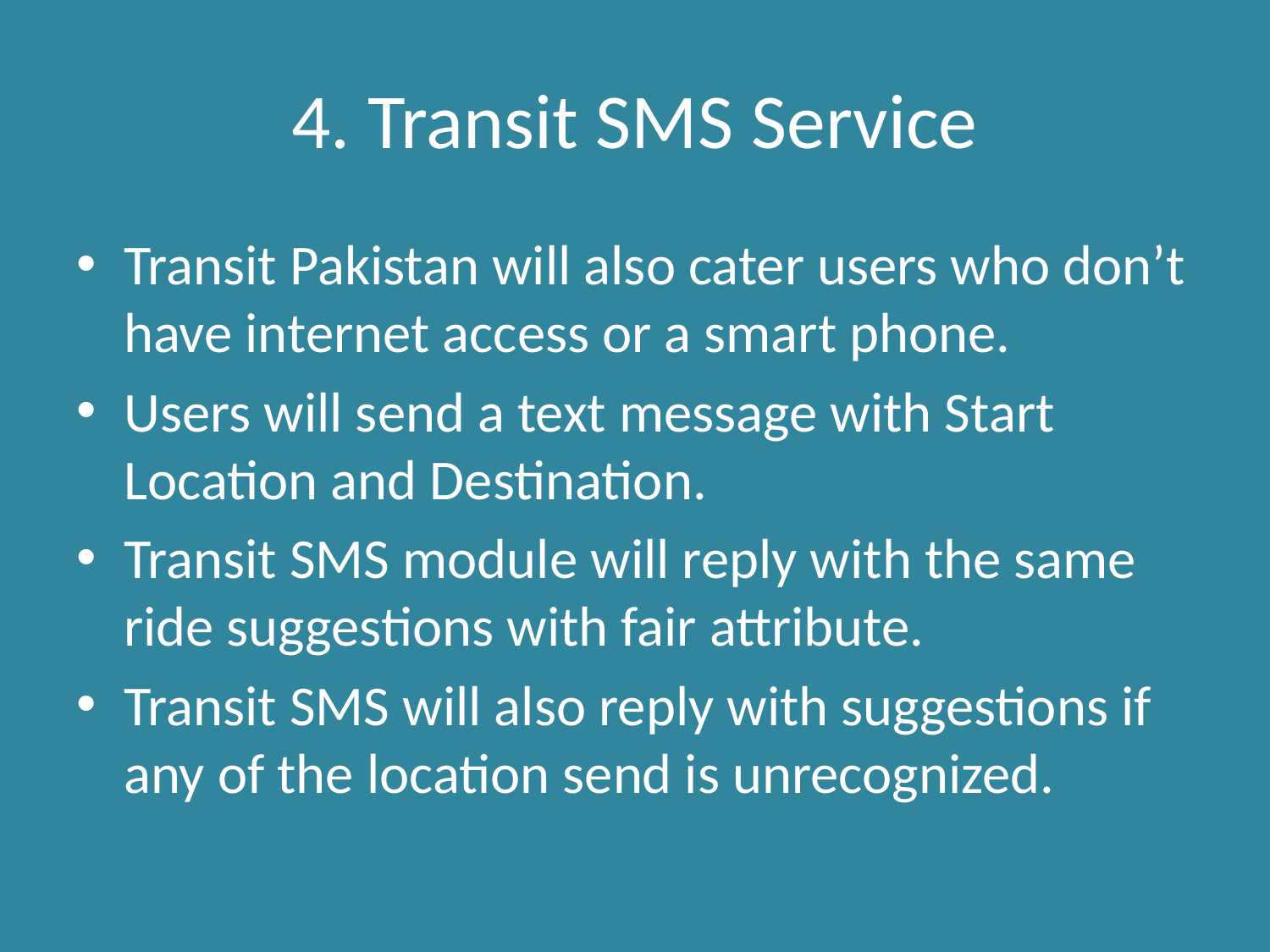

# 4. Transit SMS Service
Transit Pakistan will also cater users who don’t have internet access or a smart phone.
Users will send a text message with Start Location and Destination.
Transit SMS module will reply with the same ride suggestions with fair attribute.
Transit SMS will also reply with suggestions if any of the location send is unrecognized.